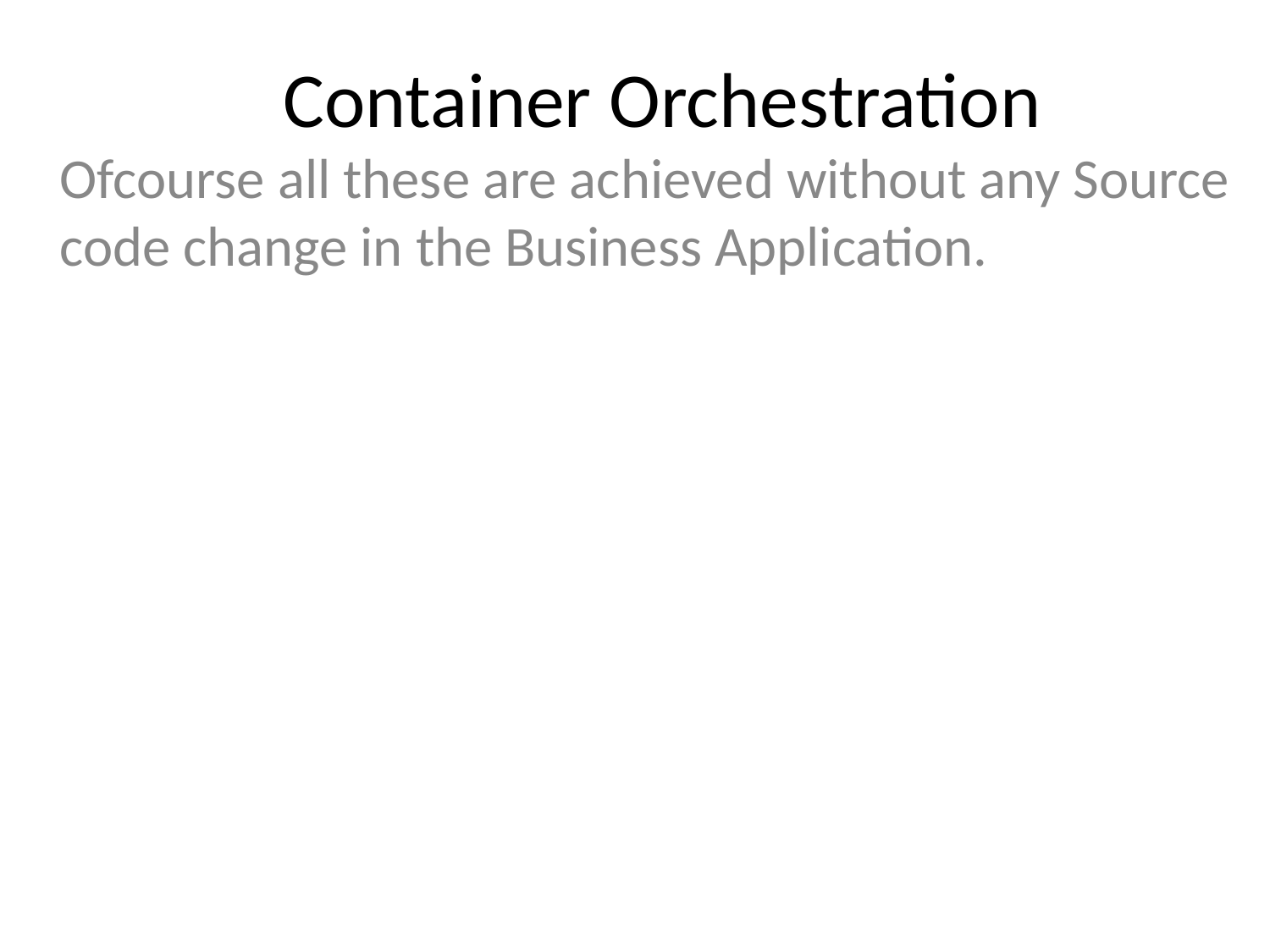

# Container Orchestration
Ofcourse all these are achieved without any Source code change in the Business Application.